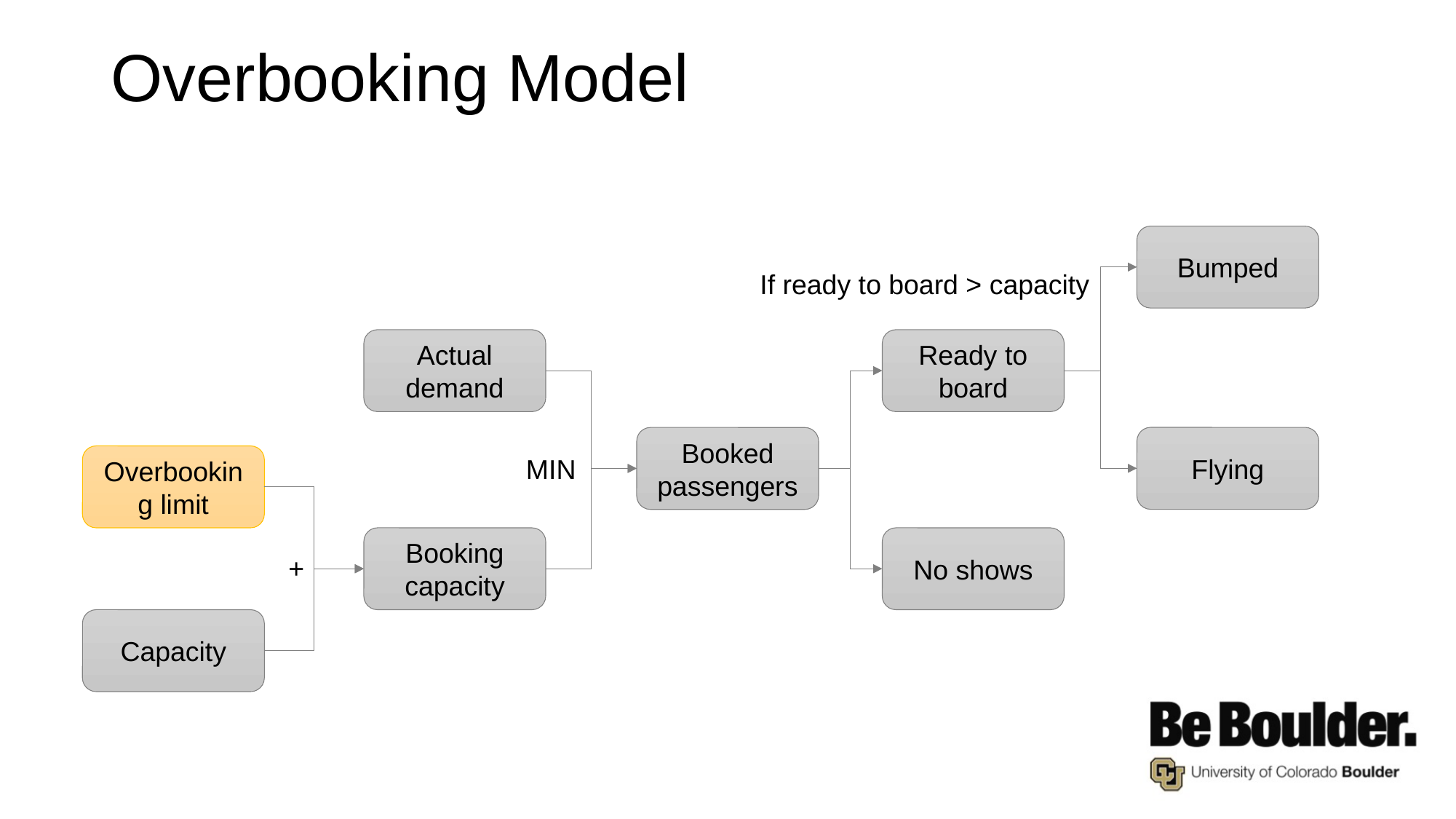

# Overbooking Model
Bumped
If ready to board > capacity
Actual demand
Ready to board
Flying
Booked passengers
Overbooking limit
MIN
No shows
Booking capacity
+
Capacity